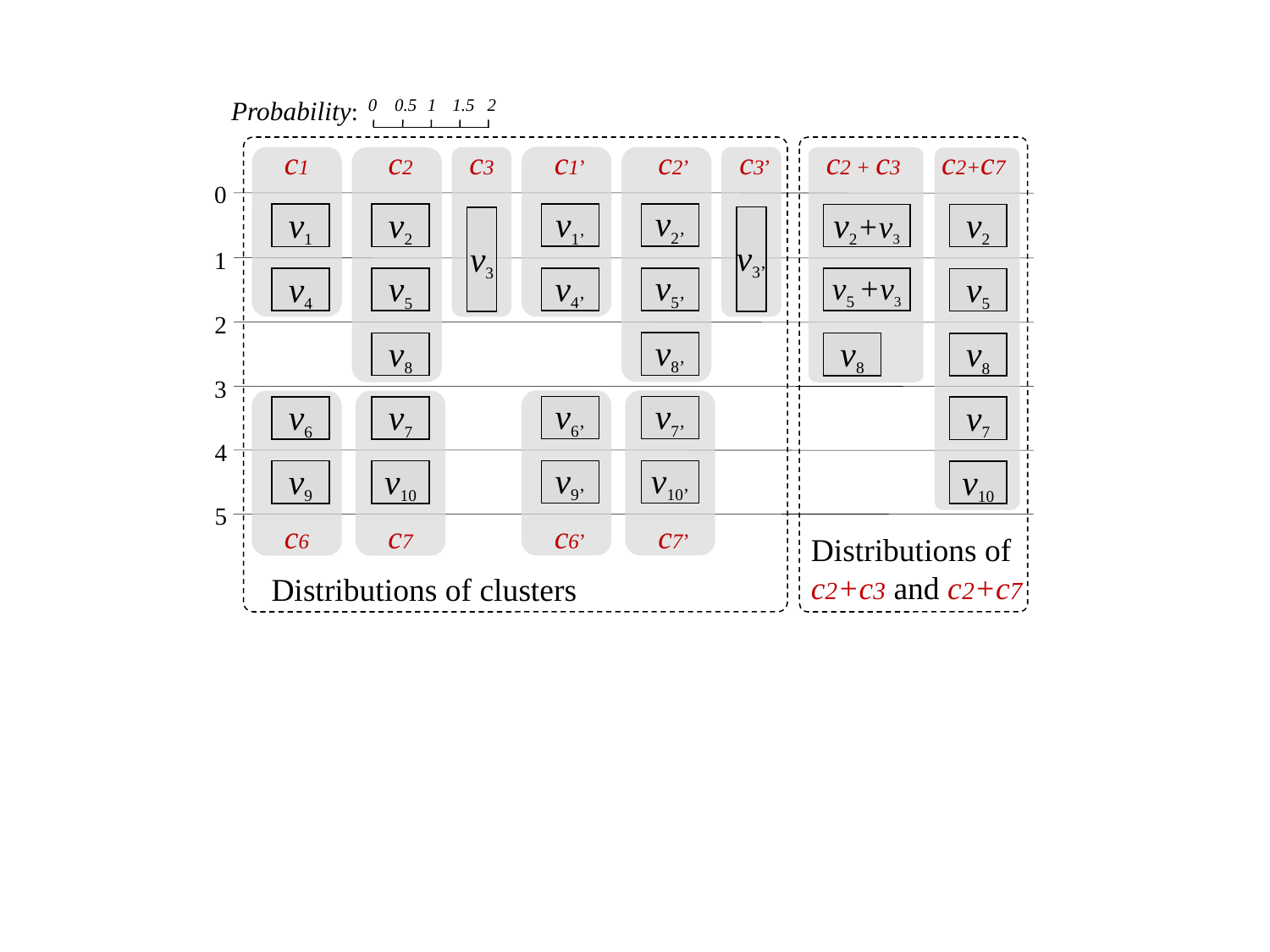

0
0.5
1
1.5
2
Probability:
c2’
c3’
c1’

v2’
v1’
v3’
v5’
v4’
v8’

v6’
v7’
v9’
v10’
c6’
c7’
c2
c3
c2 + c3
c1

c2+c7

v2
v5
v8
v7
v10

0

v2
v1
v2+v3
v3
1

v5
v4
v5 +v3
2

v8
v8
3

v6
v7
4

v9
v10
5
c6
c7

Distributions of
c2+c3 and c2+c7
Distributions of clusters